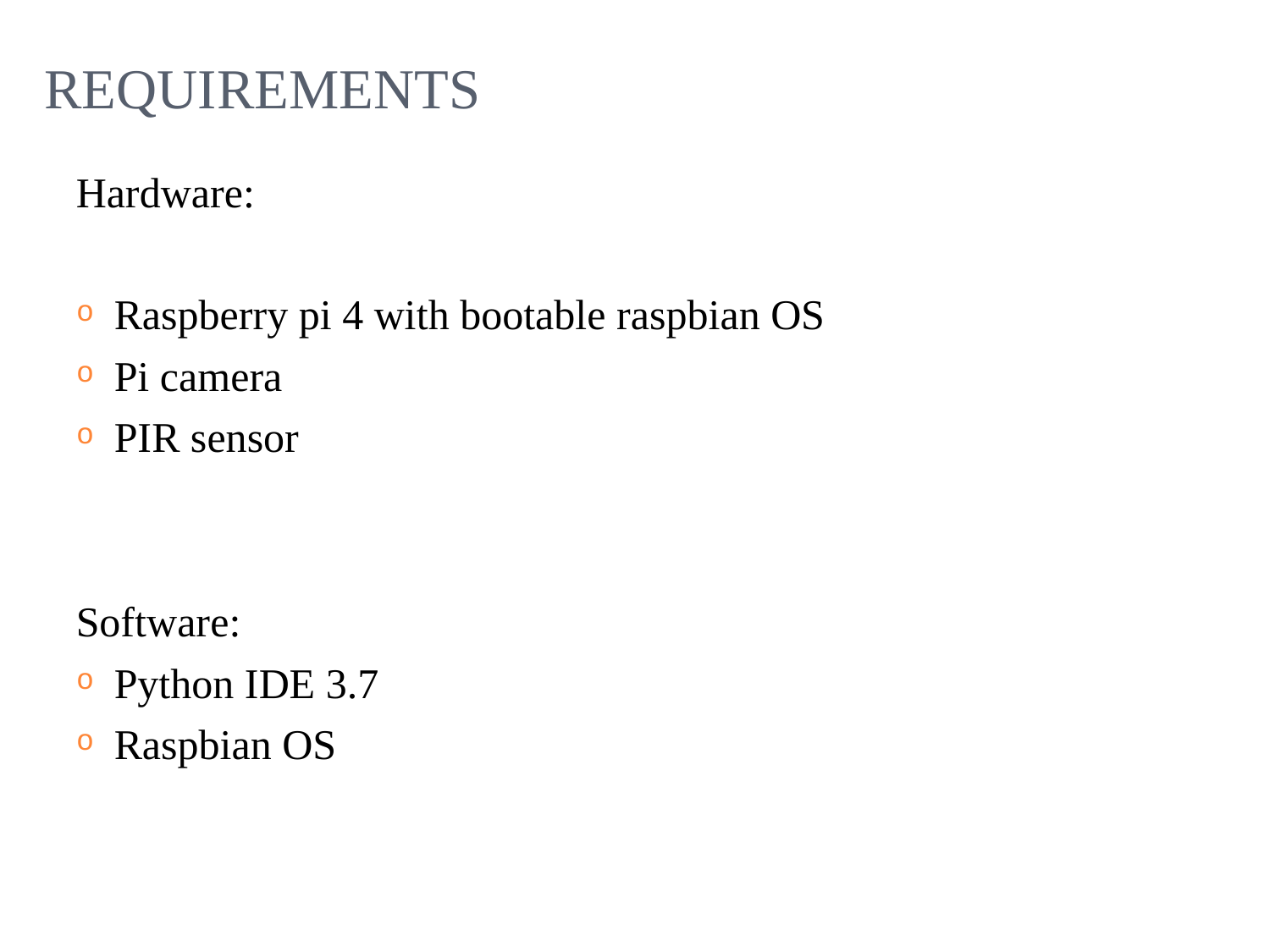

REQUIREMENTS
Hardware:

Raspberry pi 4 with bootable raspbian OS
Pi camera
PIR sensor

Software:
Python IDE 3.7
Raspbian OS